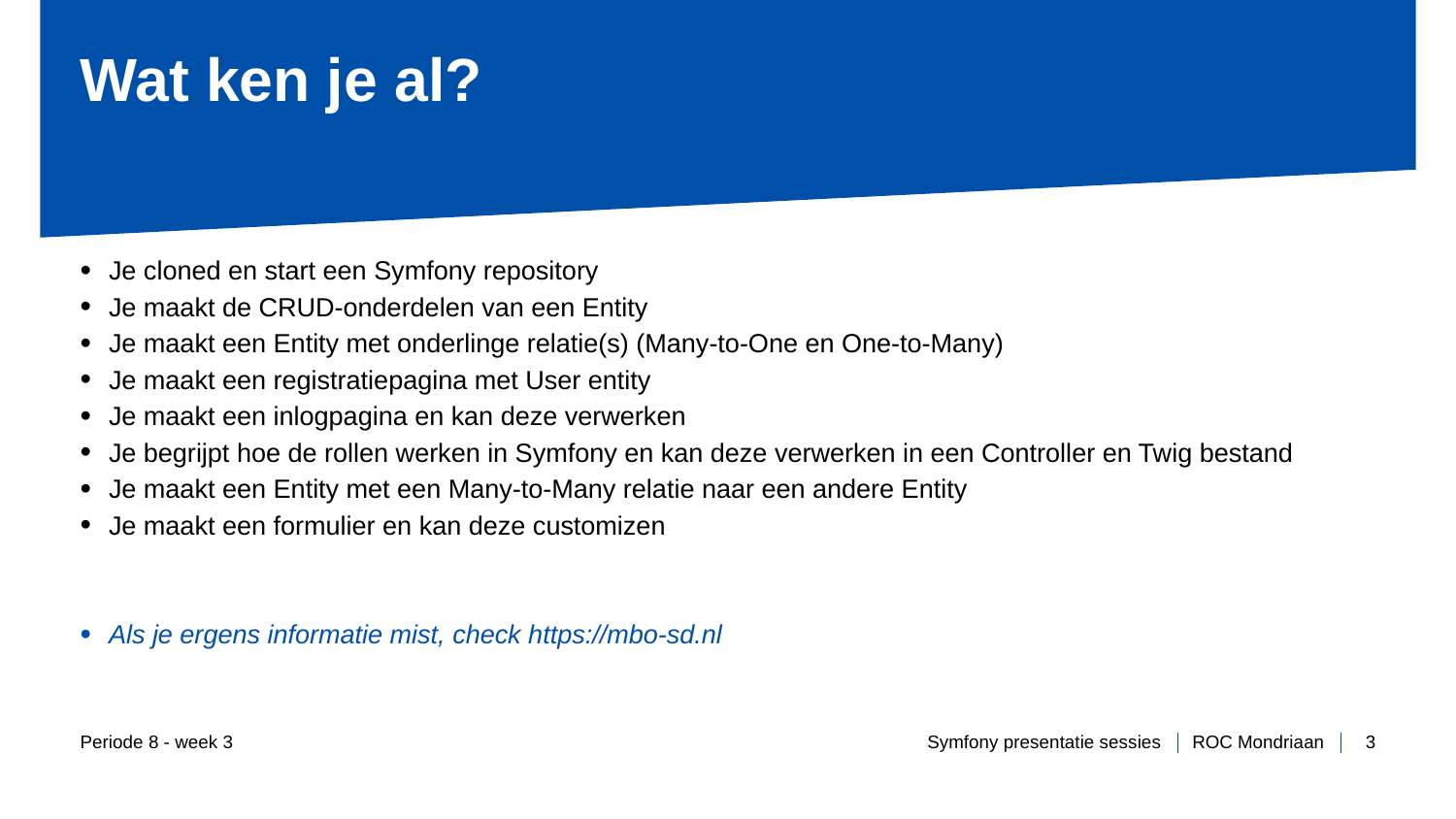

# Wat ken je al?
Je cloned en start een Symfony repository
Je maakt de CRUD-onderdelen van een Entity
Je maakt een Entity met onderlinge relatie(s) (Many-to-One en One-to-Many)
Je maakt een registratiepagina met User entity
Je maakt een inlogpagina en kan deze verwerken
Je begrijpt hoe de rollen werken in Symfony en kan deze verwerken in een Controller en Twig bestand
Je maakt een Entity met een Many-to-Many relatie naar een andere Entity
Je maakt een formulier en kan deze customizen

Als je ergens informatie mist, check https://mbo-sd.nl
Periode 8 - week 3
Symfony presentatie sessies
3